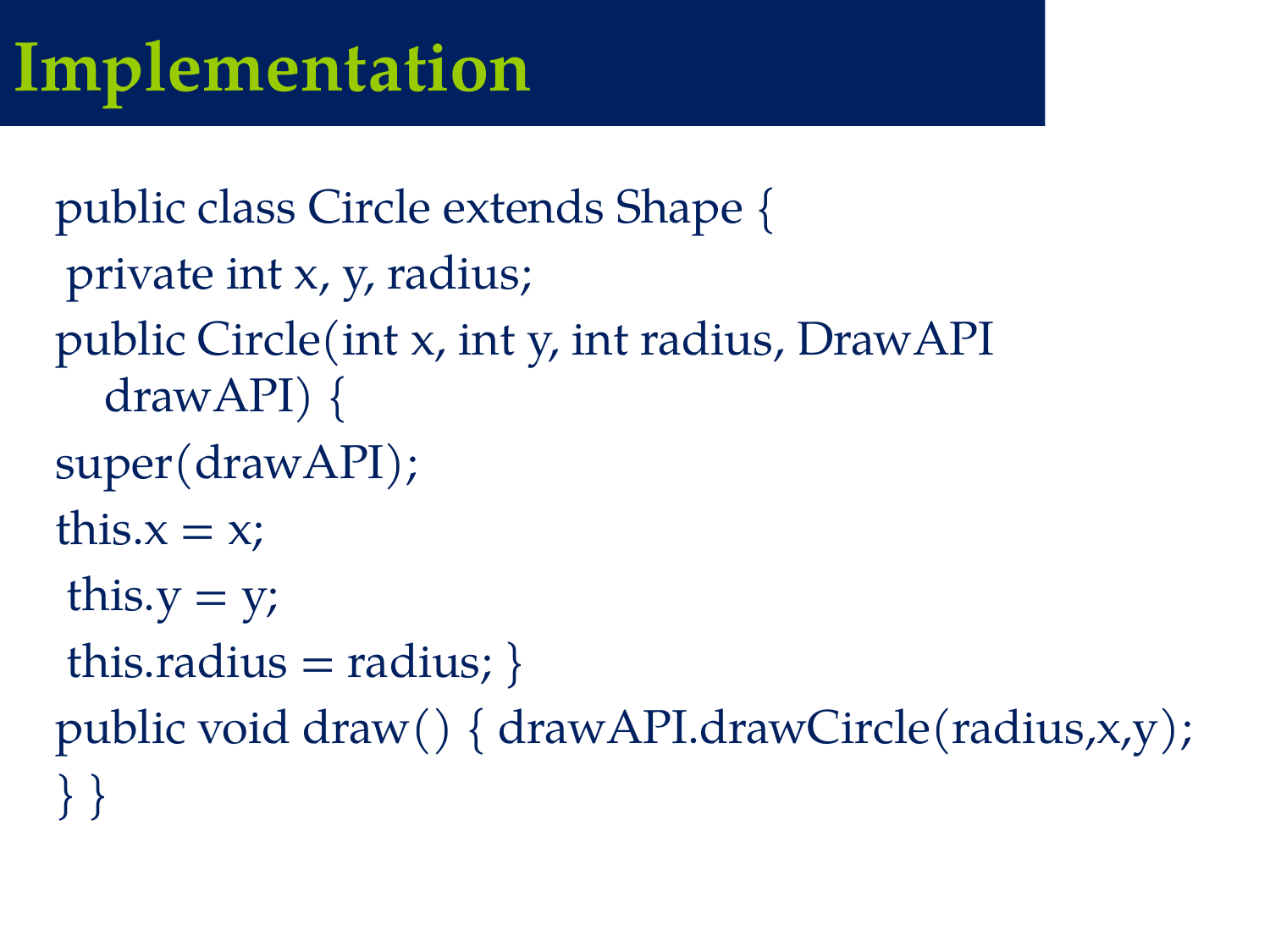

# Implementation
public class Circle extends Shape {
 private int x, y, radius;
public Circle(int x, int y, int radius, DrawAPI drawAPI) {
super(drawAPI);
this.x = x;
 this.y = y;
 this.radius = radius; }
public void draw() { drawAPI.drawCircle(radius,x,y);
} }